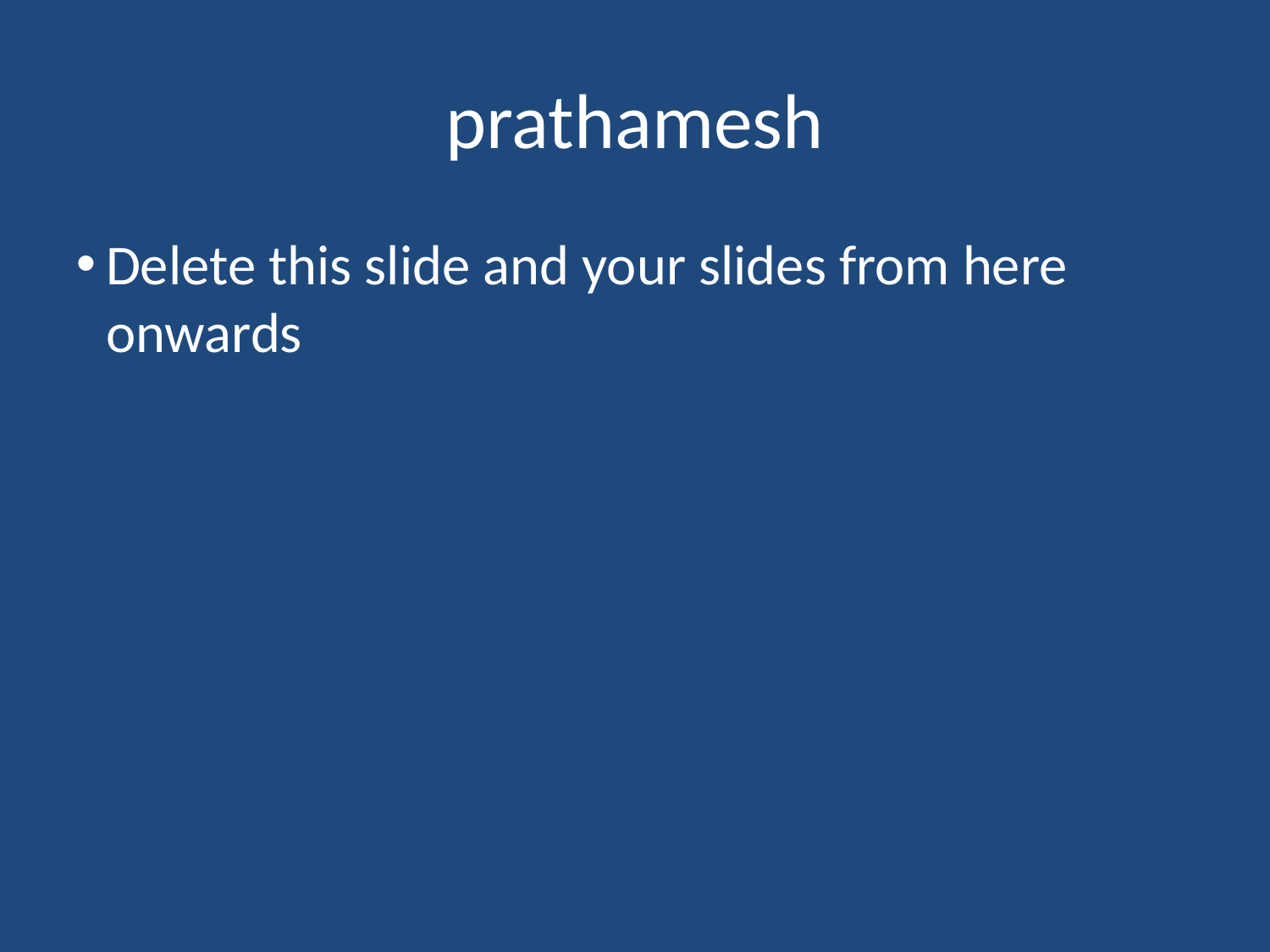

prathamesh
Delete this slide and your slides from here onwards